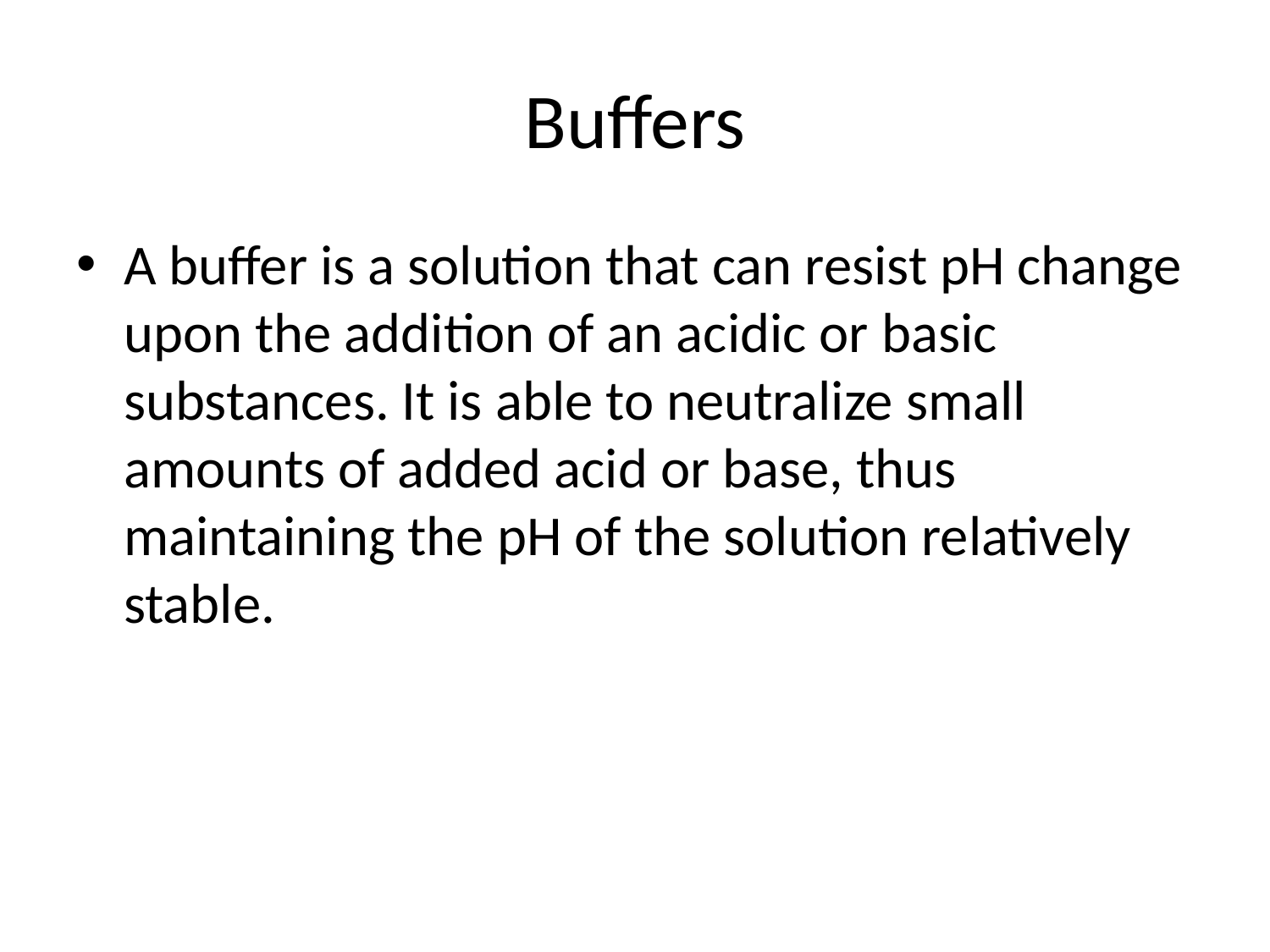

# Buffers
A buffer is a solution that can resist pH change upon the addition of an acidic or basic substances. It is able to neutralize small amounts of added acid or base, thus maintaining the pH of the solution relatively stable.